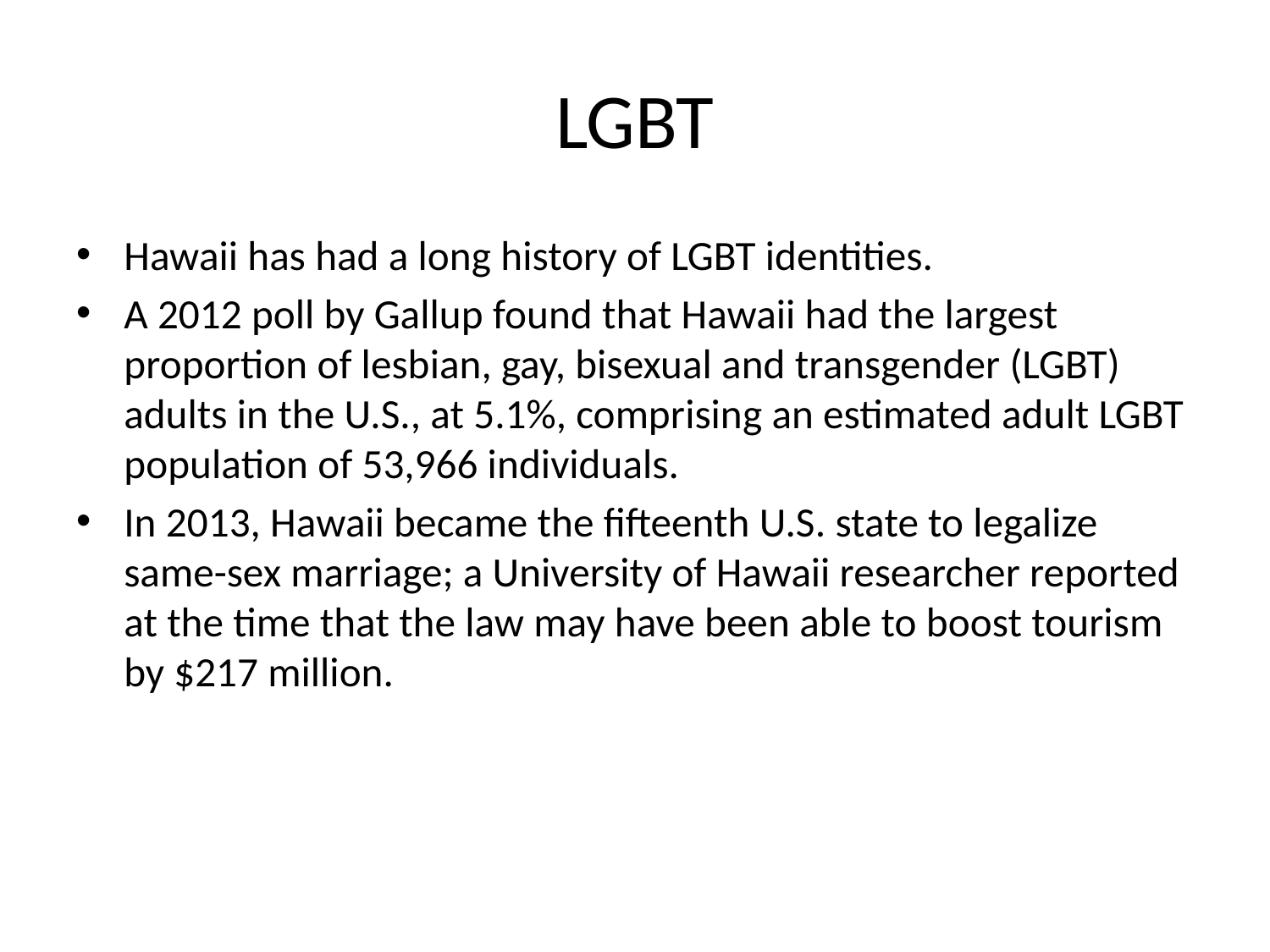

# LGBT
Hawaii has had a long history of LGBT identities.
A 2012 poll by Gallup found that Hawaii had the largest proportion of lesbian, gay, bisexual and transgender (LGBT) adults in the U.S., at 5.1%, comprising an estimated adult LGBT population of 53,966 individuals.
In 2013, Hawaii became the fifteenth U.S. state to legalize same-sex marriage; a University of Hawaii researcher reported at the time that the law may have been able to boost tourism by $217 million.